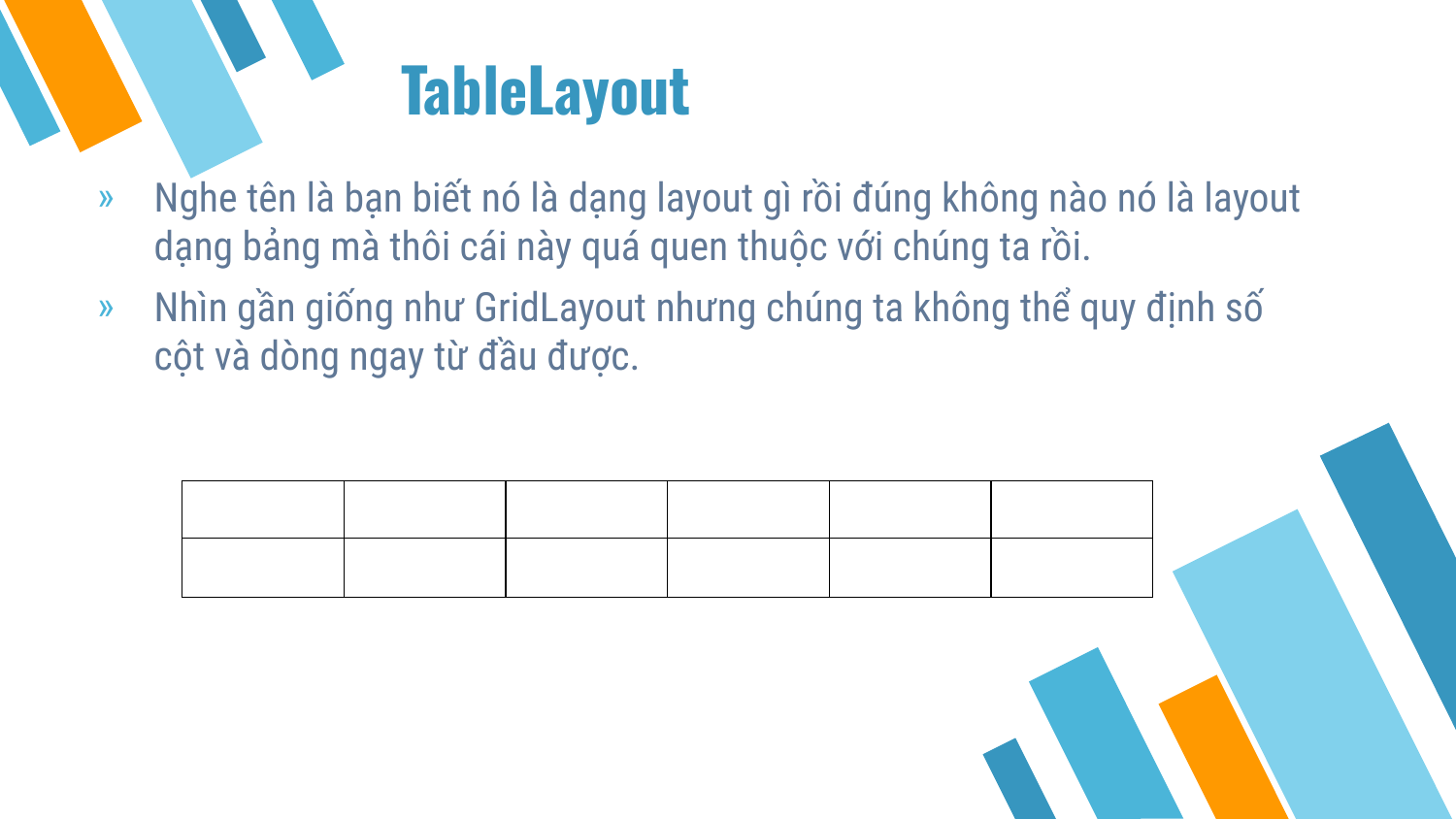

7
TableLayout
Nghe tên là bạn biết nó là dạng layout gì rồi đúng không nào nó là layout dạng bảng mà thôi cái này quá quen thuộc với chúng ta rồi.
Nhìn gần giống như GridLayout nhưng chúng ta không thể quy định số cột và dòng ngay từ đầu được.
|  |  |  |  |  |  |
| --- | --- | --- | --- | --- | --- |
|  |  |  |  |  |  |